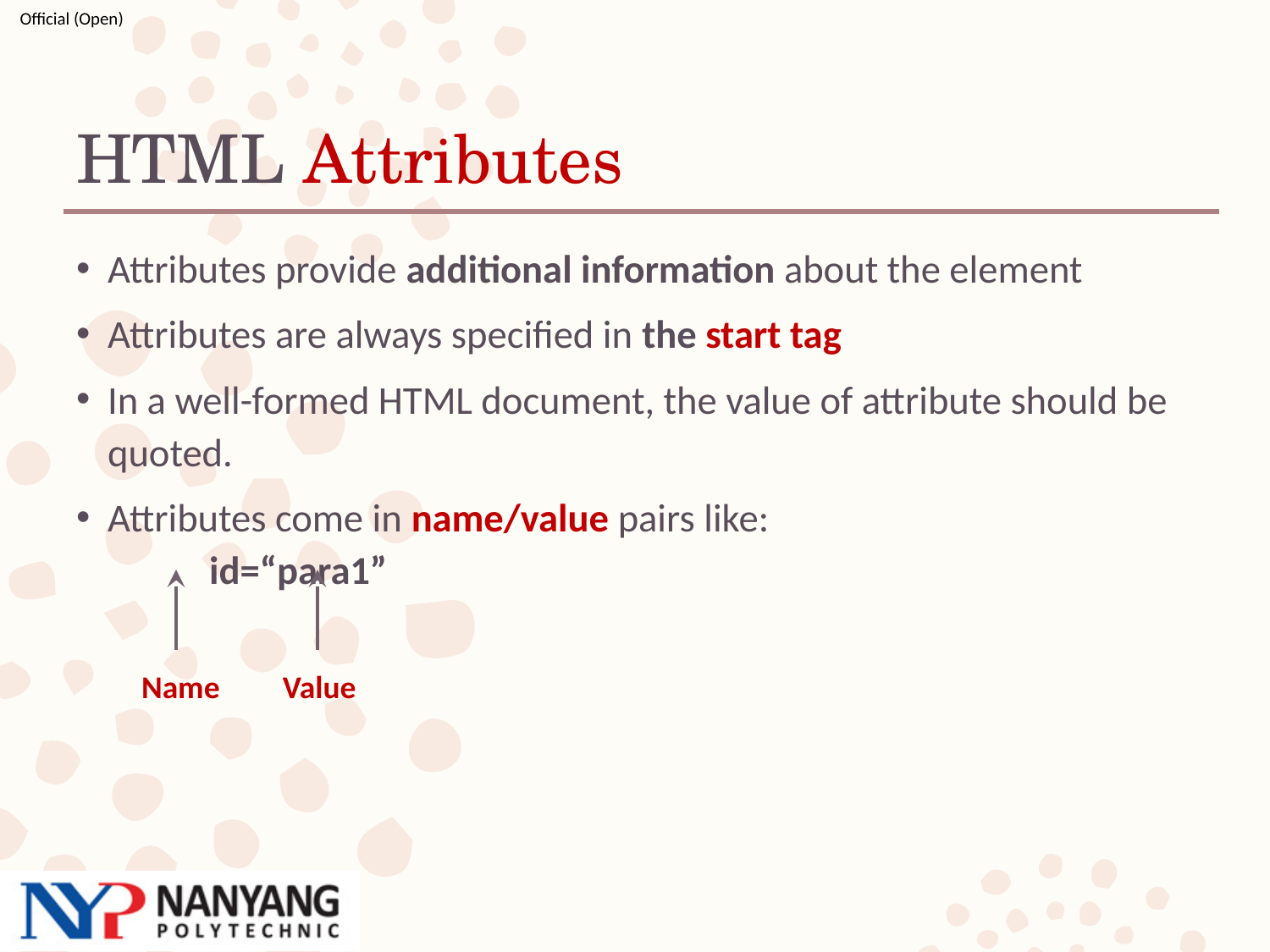

# HTML Attributes
Attributes provide additional information about the element
Attributes are always specified in the start tag
In a well-formed HTML document, the value of attribute should be quoted.
Attributes come in name/value pairs like:
	id=“para1”
Name
Value